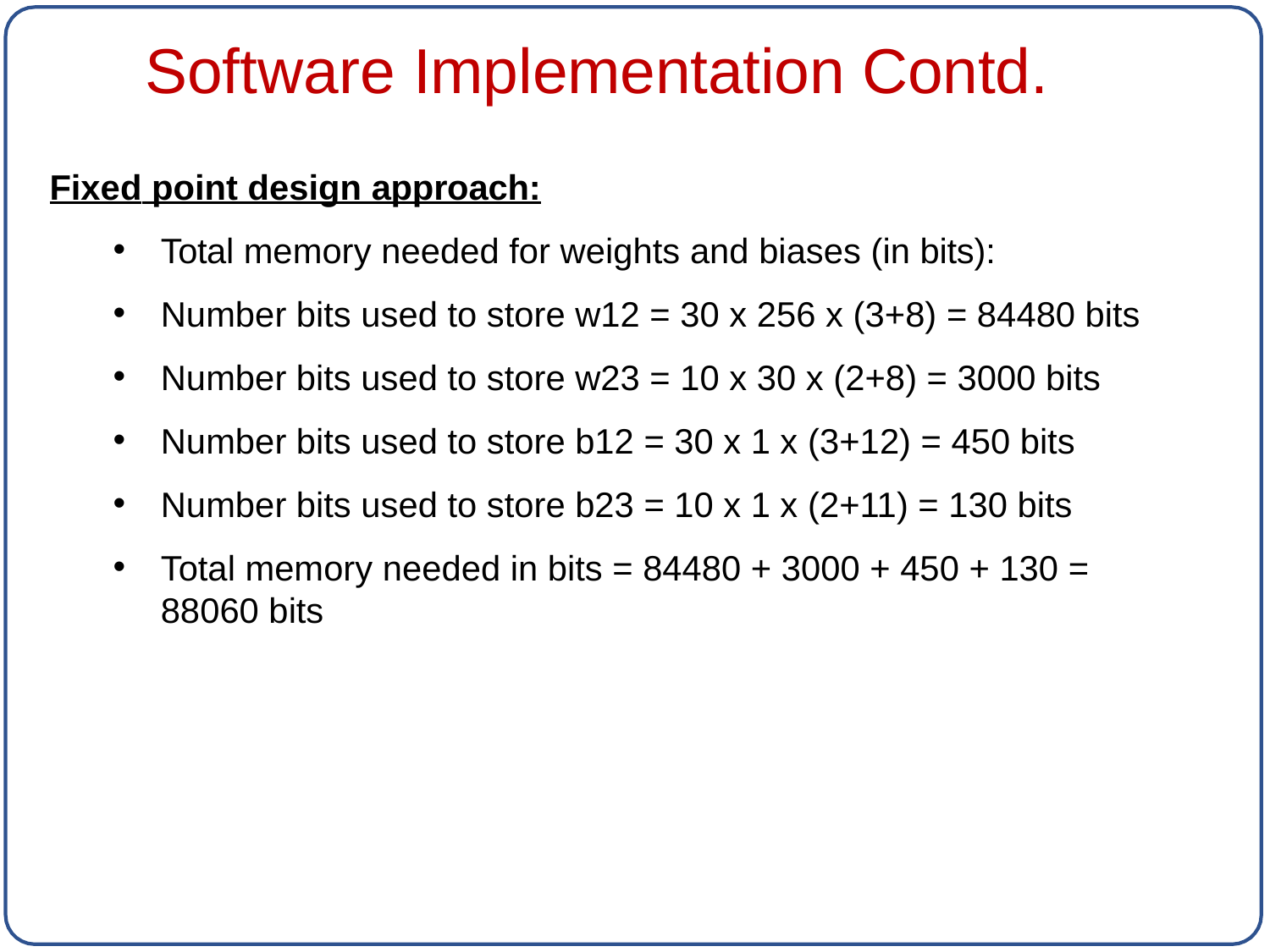

# Software Implementation Contd.
Fixed point design approach:
Total memory needed for weights and biases (in bits):
Number bits used to store w12 = 30 x 256 x (3+8) = 84480 bits
Number bits used to store w23 = 10 x 30 x (2+8) = 3000 bits
Number bits used to store b12 = 30 x 1 x (3+12) = 450 bits
Number bits used to store b23 = 10 x 1 x (2+11) = 130 bits
Total memory needed in bits = 84480 + 3000 + 450 + 130 = 88060 bits